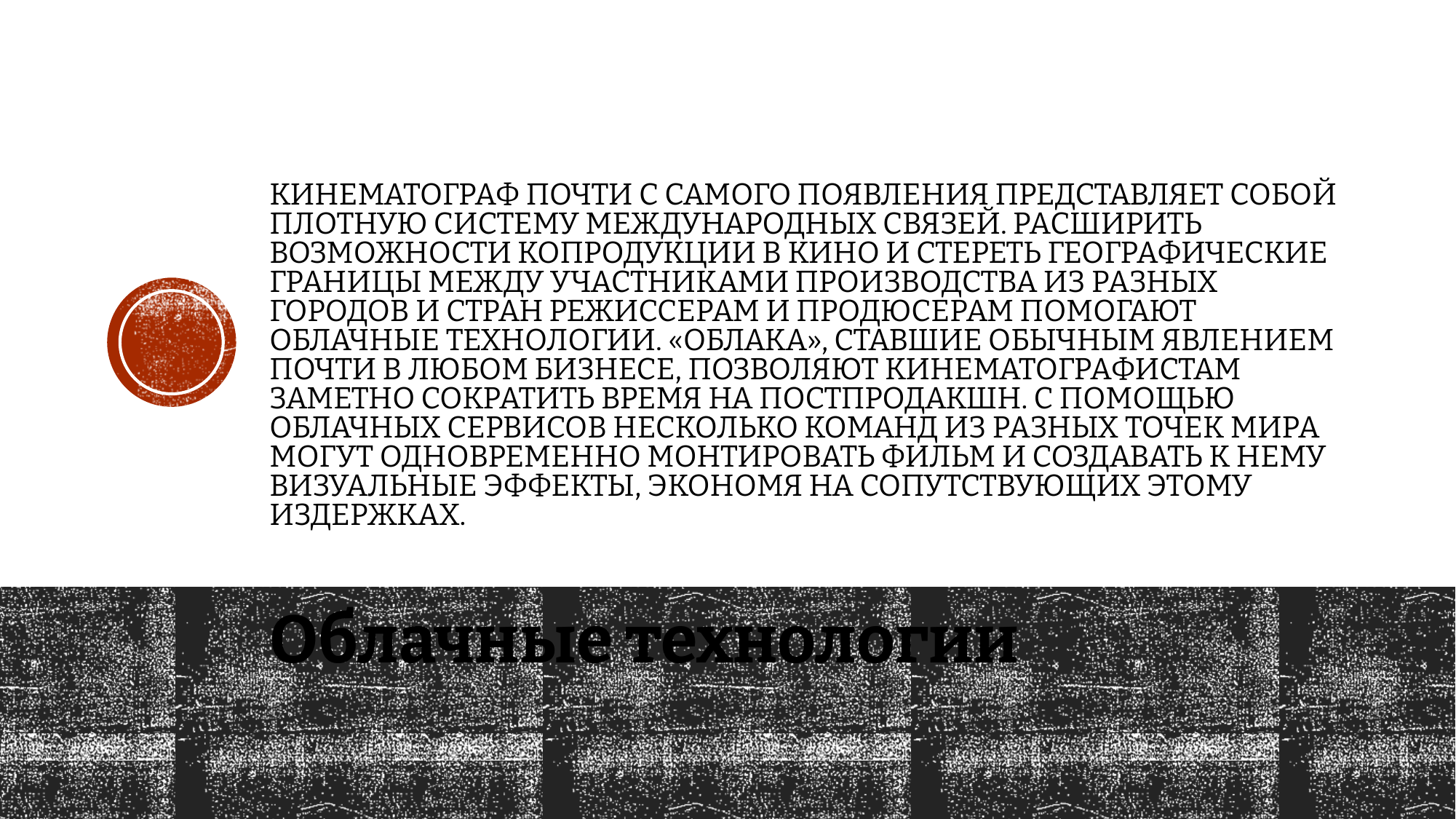

# Кинематограф почти с самого появления представляет собой плотную систему международных связей. Расширить возможности копродукции в кино и стереть географические границы между участниками производства из разных городов и стран режиссерам и продюсерам помогают облачные технологии. «Облака», ставшие обычным явлением почти в любом бизнесе, позволяют кинематографистам заметно сократить время на постпродакшн. С помощью облачных сервисов несколько команд из разных точек мира могут одновременно монтировать фильм и создавать к нему визуальные эффекты, экономя на сопутствующих этому издержках.
Облачные технологии